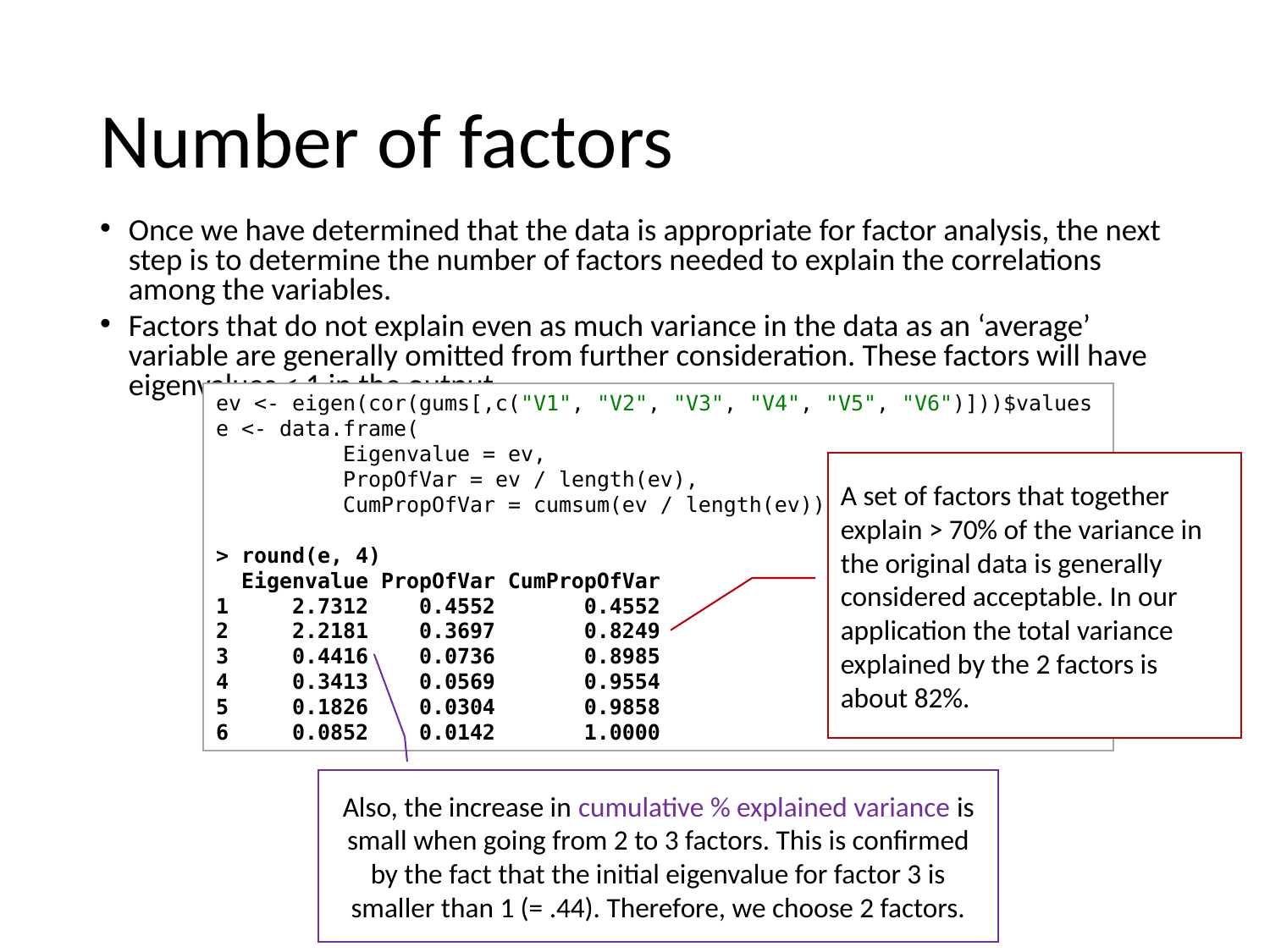

# Number of factors
Once we have determined that the data is appropriate for factor analysis, the next step is to determine the number of factors needed to explain the correlations among the variables.
Factors that do not explain even as much variance in the data as an ‘average’ variable are generally omitted from further consideration. These factors will have eigenvalues < 1 in the output.
ev <- eigen(cor(gums[,c("V1", "V2", "V3", "V4", "V5", "V6")]))$values
e <- data.frame(
	Eigenvalue = ev,
	PropOfVar = ev / length(ev),
	CumPropOfVar = cumsum(ev / length(ev)))

> round(e, 4)
  Eigenvalue PropOfVar CumPropOfVar
1     2.7312    0.4552       0.4552
2     2.2181    0.3697       0.8249
3     0.4416    0.0736       0.8985
4     0.3413    0.0569       0.9554
5     0.1826    0.0304       0.9858
6     0.0852    0.0142       1.0000
A set of factors that together explain > 70% of the variance in the original data is generally considered acceptable. In our application the total variance explained by the 2 factors is about 82%.
Also, the increase in cumulative % explained variance is small when going from 2 to 3 factors. This is confirmed by the fact that the initial eigenvalue for factor 3 is smaller than 1 (= .44). Therefore, we choose 2 factors.